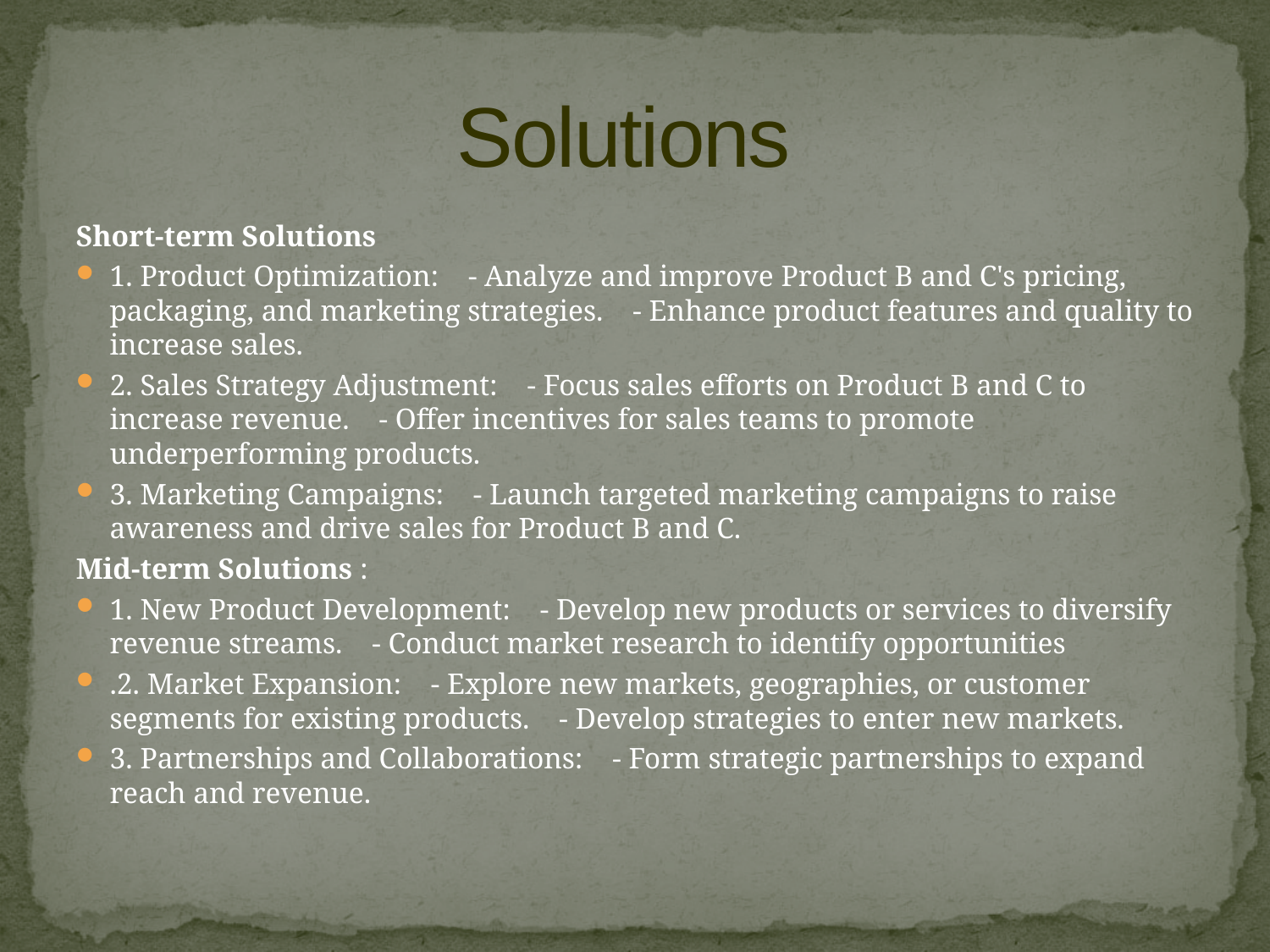

# Solutions
Short-term Solutions
1. Product Optimization:    - Analyze and improve Product B and C's pricing, packaging, and marketing strategies.    - Enhance product features and quality to increase sales.
2. Sales Strategy Adjustment:    - Focus sales efforts on Product B and C to increase revenue.    - Offer incentives for sales teams to promote underperforming products.
3. Marketing Campaigns:    - Launch targeted marketing campaigns to raise awareness and drive sales for Product B and C.
Mid-term Solutions :
1. New Product Development:    - Develop new products or services to diversify revenue streams.    - Conduct market research to identify opportunities
.2. Market Expansion:    - Explore new markets, geographies, or customer segments for existing products.    - Develop strategies to enter new markets.
3. Partnerships and Collaborations:    - Form strategic partnerships to expand reach and revenue.